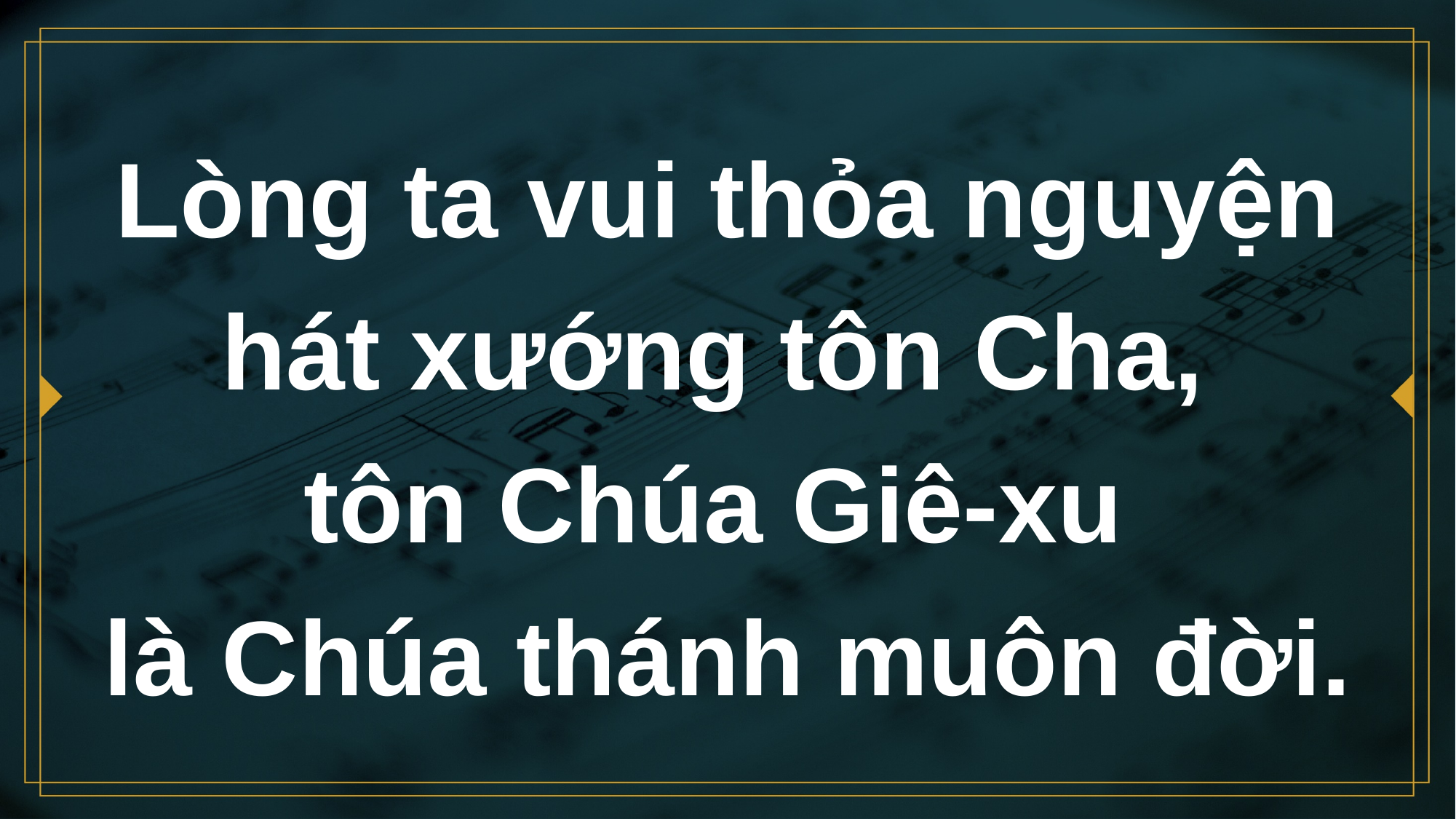

# Lòng ta vui thỏa nguyện hát xướng tôn Cha, tôn Chúa Giê-xu là Chúa thánh muôn đời.